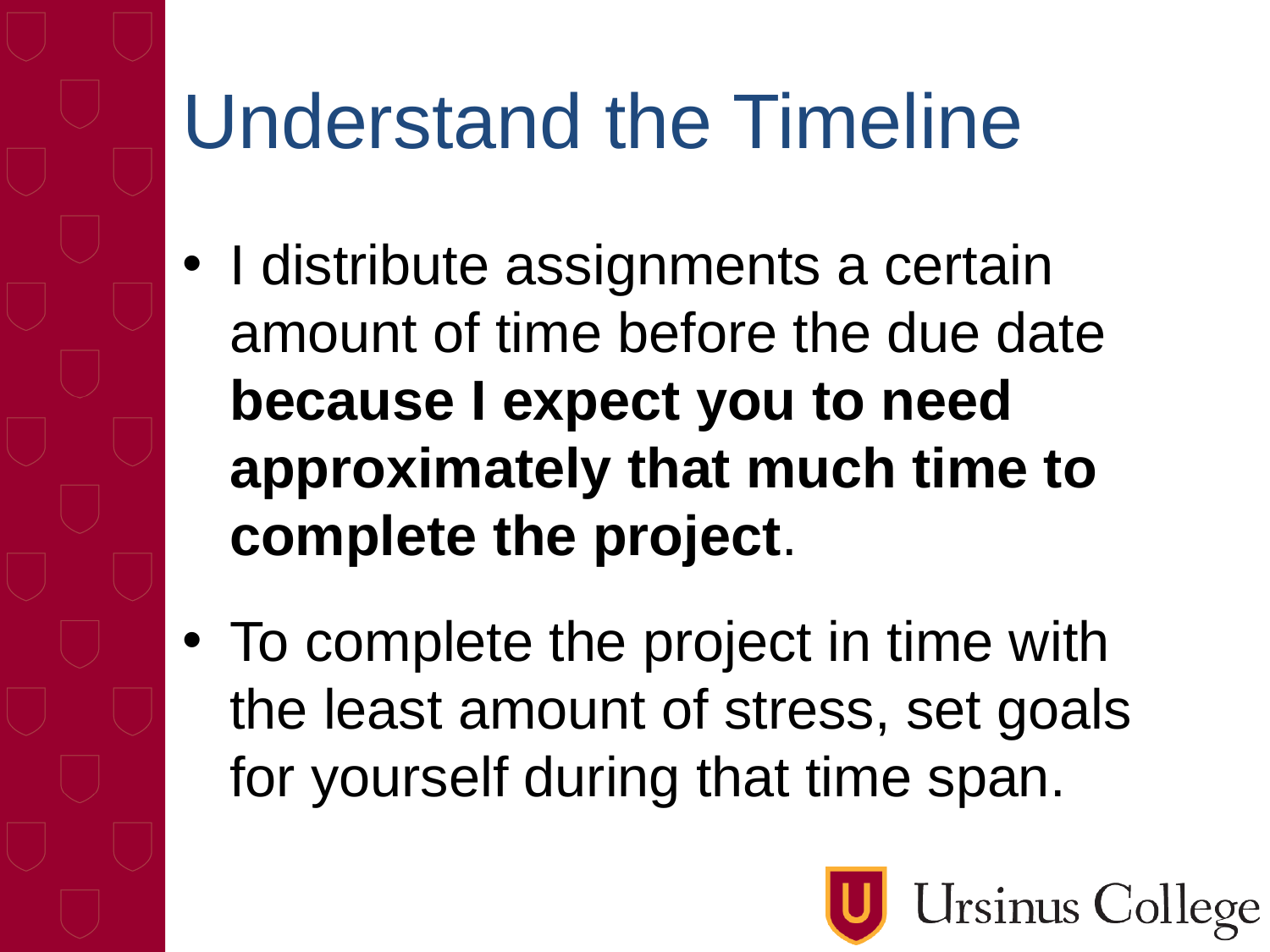

# Understand the Timeline
I distribute assignments a certain amount of time before the due date because I expect you to need approximately that much time to complete the project.

To complete the project in time with the least amount of stress, set goals for yourself during that time span.